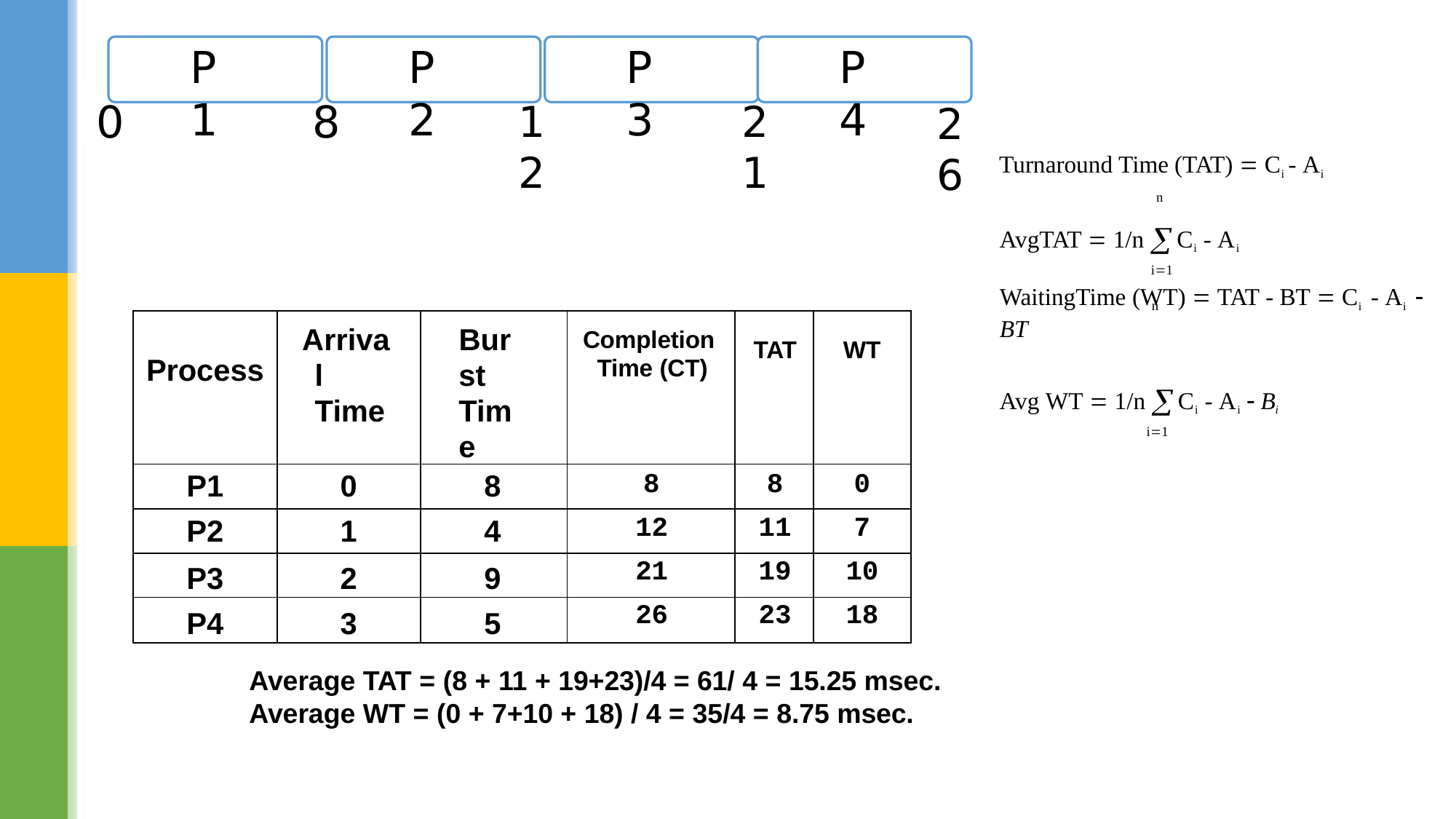

# P1
P2
P3
P4

0
8
12
21
26
Turnaround Time (TAT) = Ci - Ai
AvgTAT = 1/n ∑Ci  - Ai
i=1
WaitingTime (WT) = TAT - BT = Ci - Ai − BT
Avg WT = 1/n ∑Ci  - Ai  − Bi
i=1
n
n
| Process | Arrival Time | Burst Time | Completion Time (CT) | TAT | WT |
| --- | --- | --- | --- | --- | --- |
| P1 | 0 | 8 | 8 | 8 | 0 |
| P2 | 1 | 4 | 12 | 11 | 7 |
| P3 | 2 | 9 | 21 | 19 | 10 |
| P4 | 3 | 5 | 26 | 23 | 18 |
Average TAT = (8 + 11 + 19+23)/4 = 61/ 4 = 15.25 msec.
Average WT = (0 + 7+10 + 18) / 4 = 35/4 = 8.75 msec.